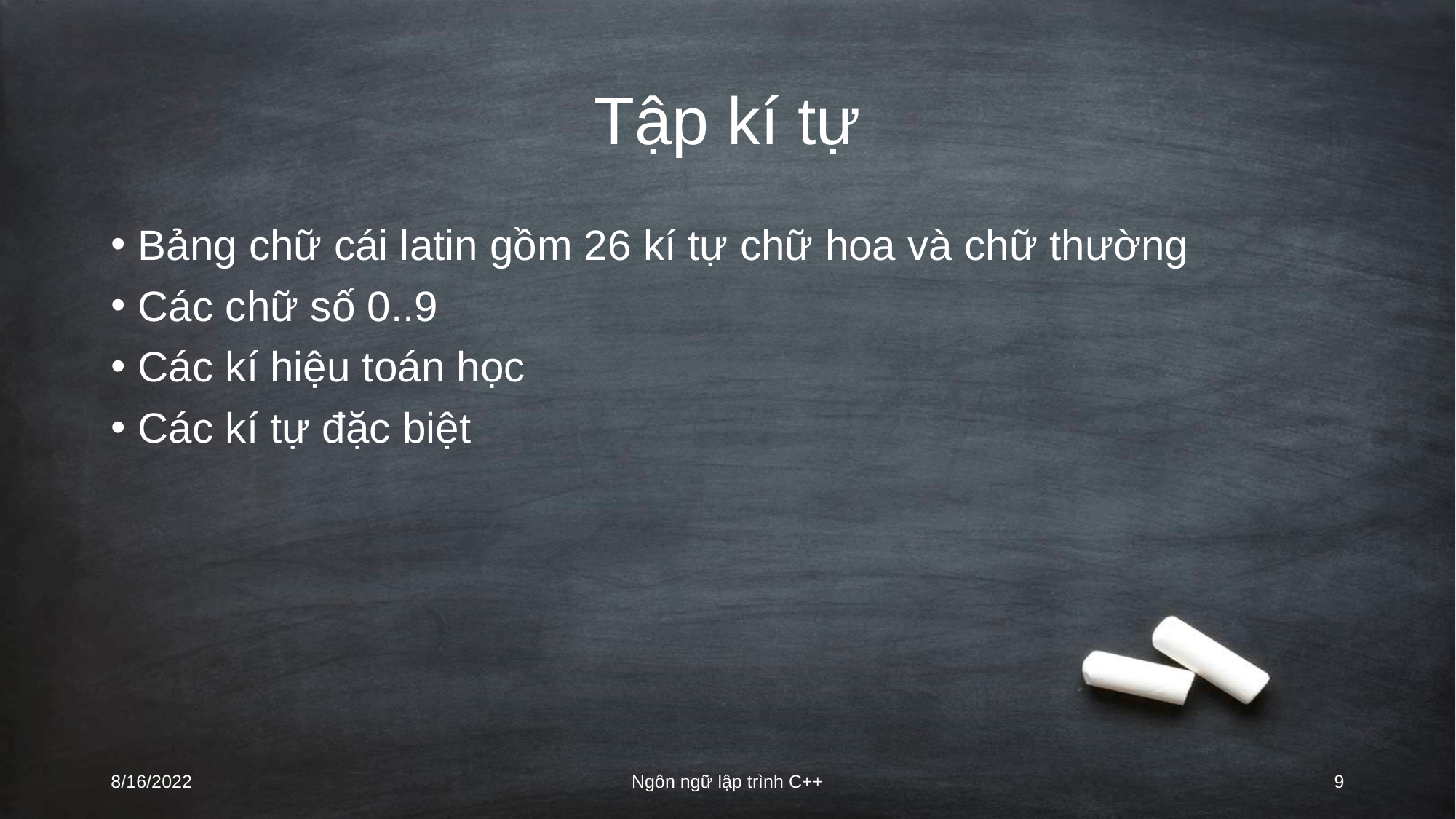

# Tập kí tự
Bảng chữ cái latin gồm 26 kí tự chữ hoa và chữ thường
Các chữ số 0..9
Các kí hiệu toán học
Các kí tự đặc biệt

8/16/2022
Ngôn ngữ lập trình C++
9